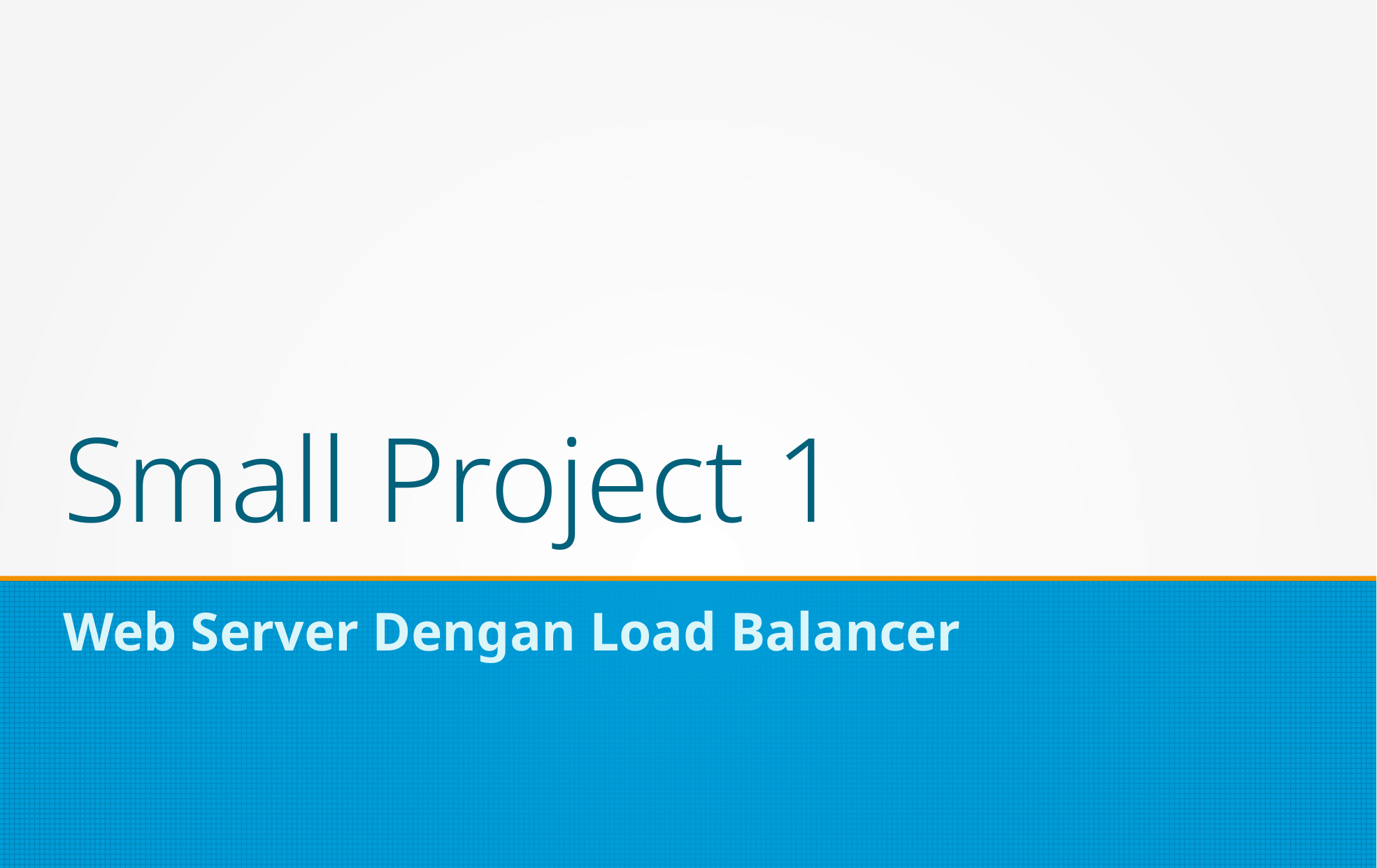

Small Project 1
Web Server Dengan Load Balancer